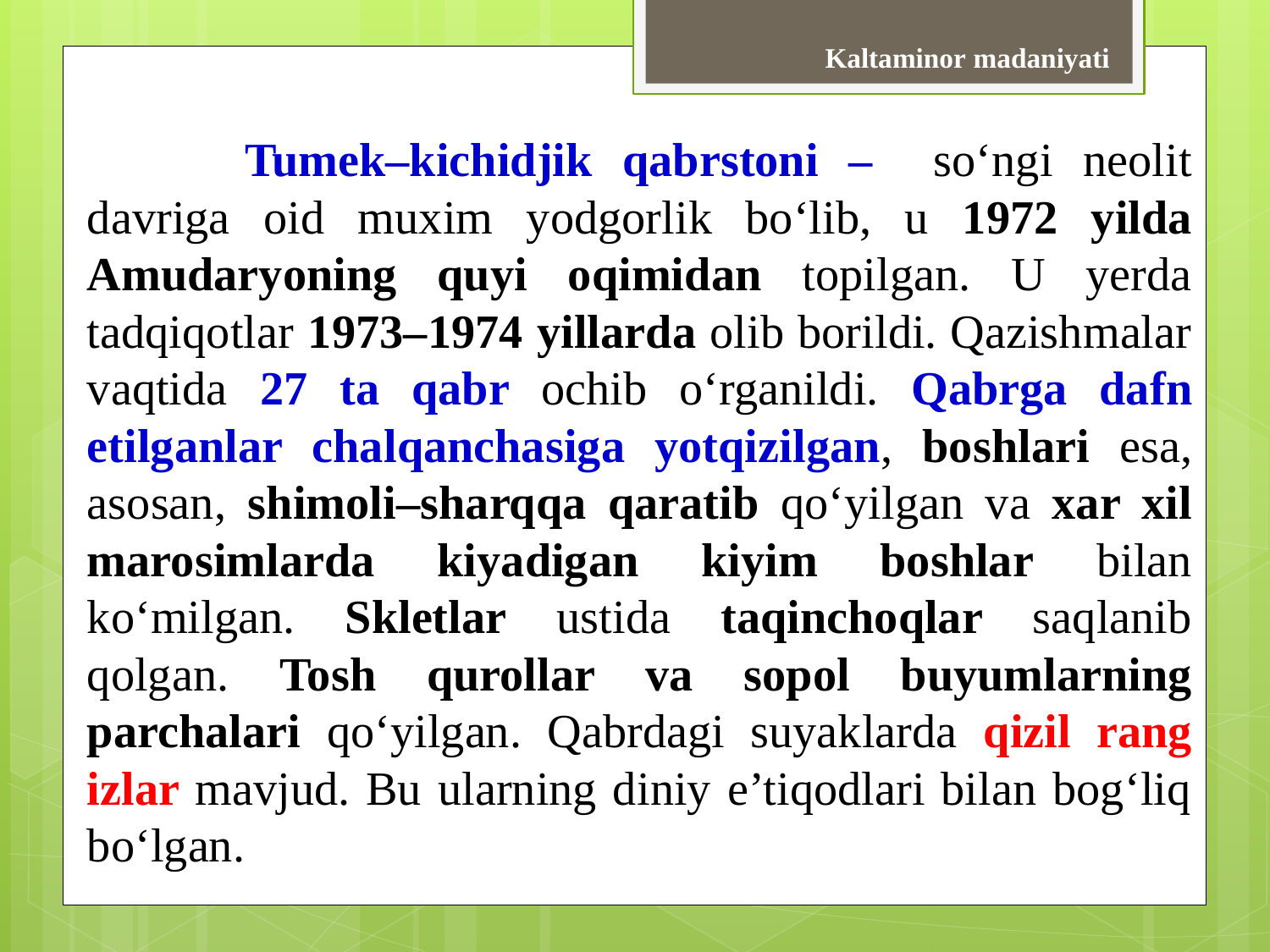

Kaltaminor madaniyati
	 Tumek–kichidjik qabrstoni –  so‘ngi neolit davriga oid muxim yodgorlik bo‘lib, u 1972 yilda Amudaryoning quyi oqimidan topilgan. U yerda tadqiqotlar 1973–1974 yillarda olib borildi. Qazishmalar vaqtida 27 ta qabr ochib o‘rganildi. Qabrga dafn etilganlar chalqanchasiga yotqizilgan, boshlari esa, asosan, shimoli–sharqqa qaratib qo‘yilgan va xar xil marosimlarda kiyadigan kiyim boshlar bilan ko‘milgan. Skletlar ustida taqinchoqlar saqlanib qolgan. Tosh qurollar va sopol buyumlarning parchalari qo‘yilgan. Qabrdagi suyaklarda qizil rang izlar mavjud. Bu ularning diniy e’tiqodlari bilan bog‘liq bo‘lgan.